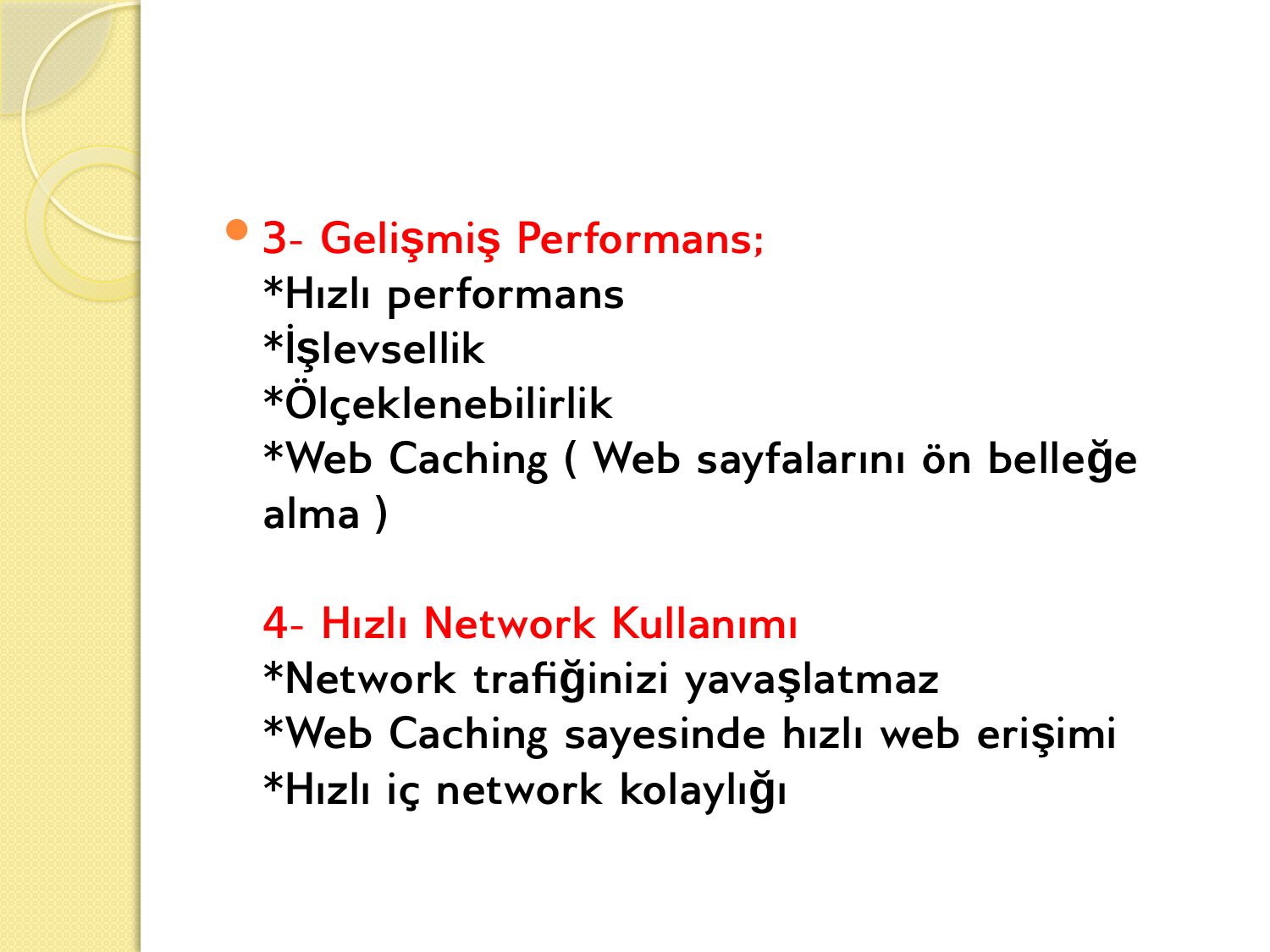

3- Gelişmiş Performans;
*Hızlı performans
*İşlevsellik
*Ölçeklenebilirlik
*Web Caching ( Web sayfalarını ön belleğe alma )
4- Hızlı Network Kullanımı
*Network trafiğinizi yavaşlatmaz
*Web Caching sayesinde hızlı web erişimi
*Hızlı iç network kolaylığı